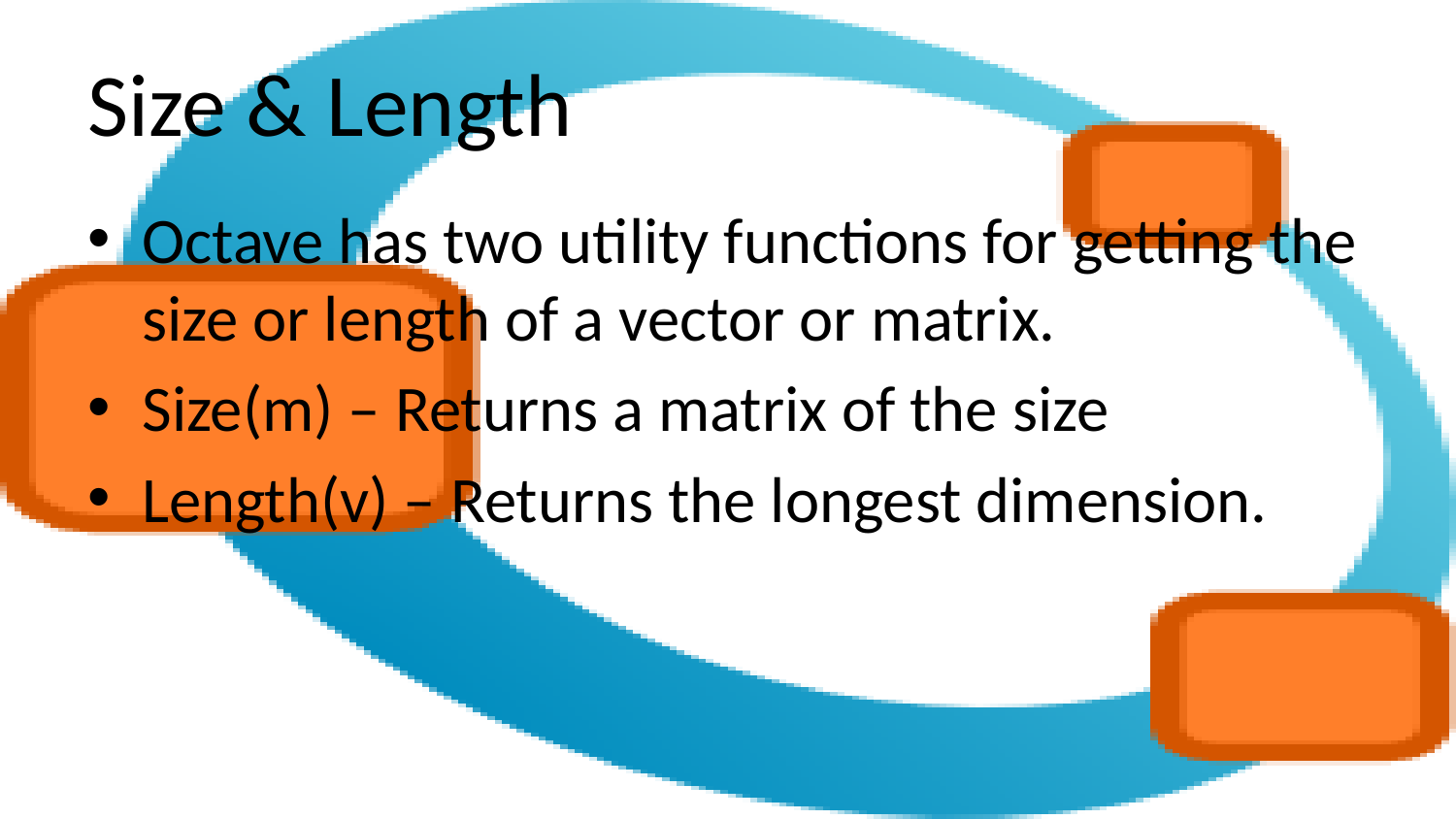

# Size & Length
Octave has two utility functions for getting the size or length of a vector or matrix.
Size(m) – Returns a matrix of the size
Length(v) – Returns the longest dimension.